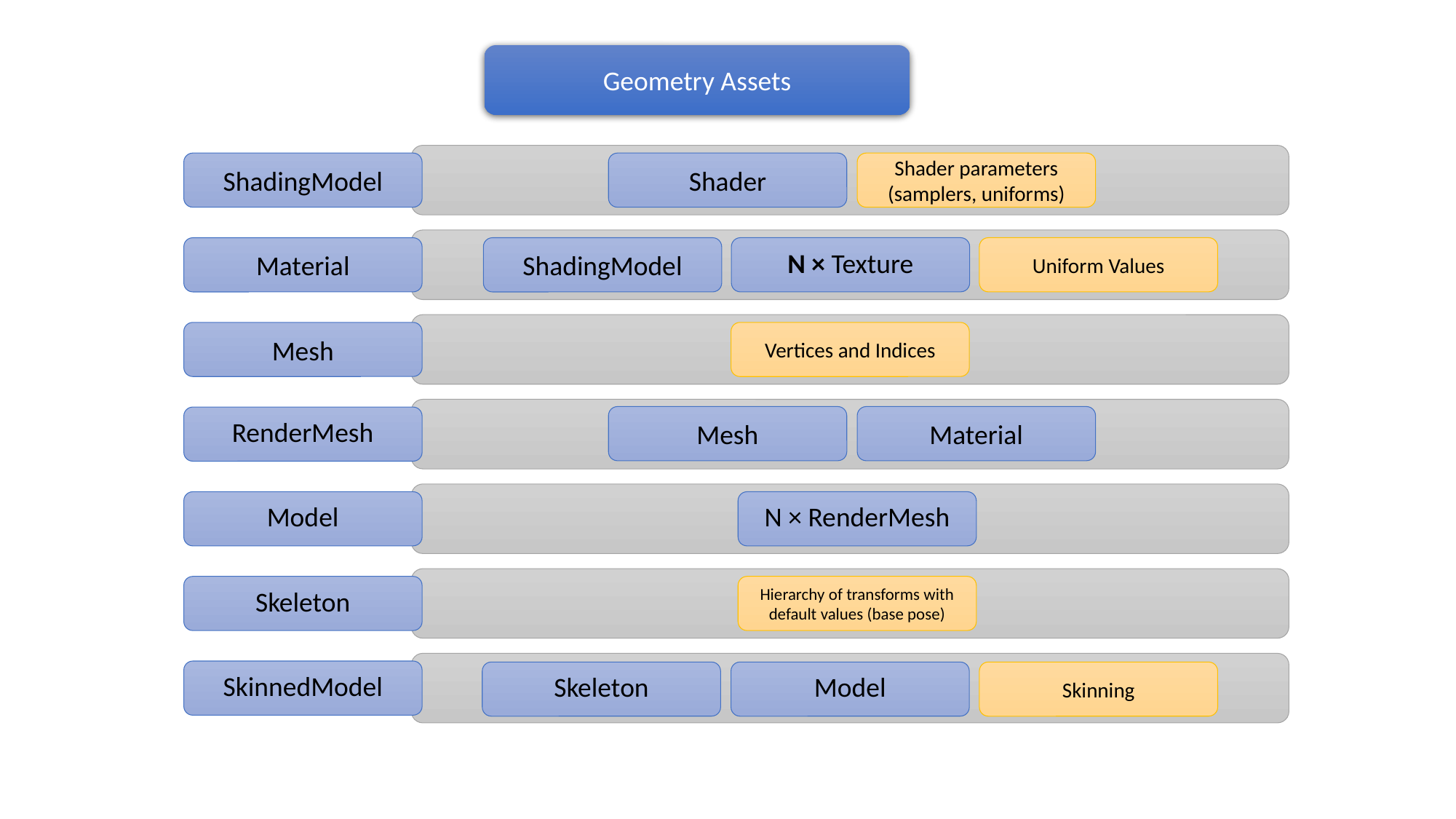

Geometry Assets

ShadingModel
Shader
Shader parameters (samplers, uniforms)

N × Texture
Uniform Values
ShadingModel
Material

Mesh
Vertices and Indices

Mesh
Material
RenderMesh

Model
N × RenderMesh

Skeleton
Hierarchy of transforms with default values (base pose)

SkinnedModel
Skeleton
Model
Skinning